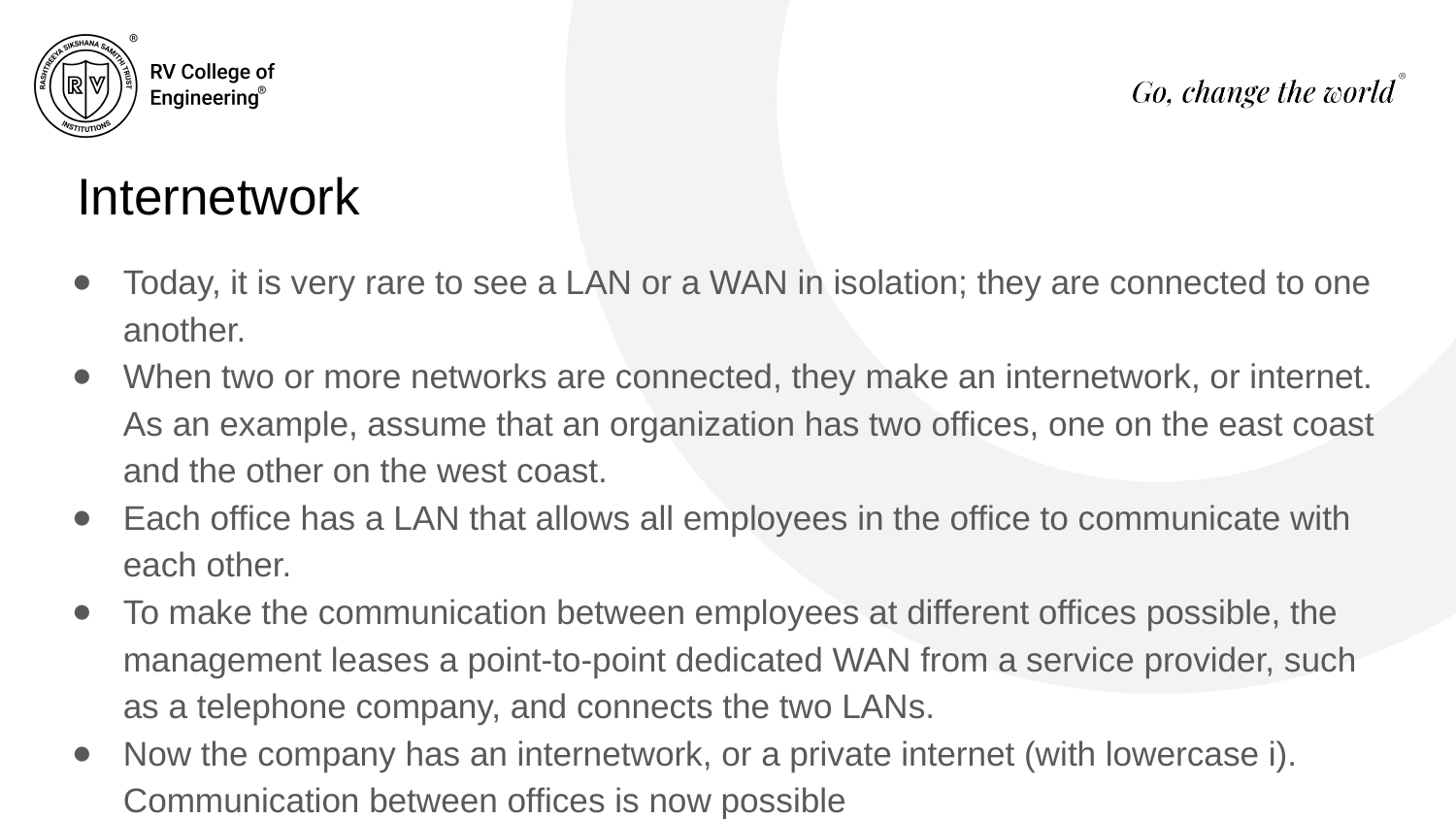

# Internetwork
Today, it is very rare to see a LAN or a WAN in isolation; they are connected to one another.
When two or more networks are connected, they make an internetwork, or internet. As an example, assume that an organization has two offices, one on the east coast and the other on the west coast.
Each office has a LAN that allows all employees in the office to communicate with each other.
To make the communication between employees at different offices possible, the management leases a point-to-point dedicated WAN from a service provider, such as a telephone company, and connects the two LANs.
Now the company has an internetwork, or a private internet (with lowercase i). Communication between offices is now possible